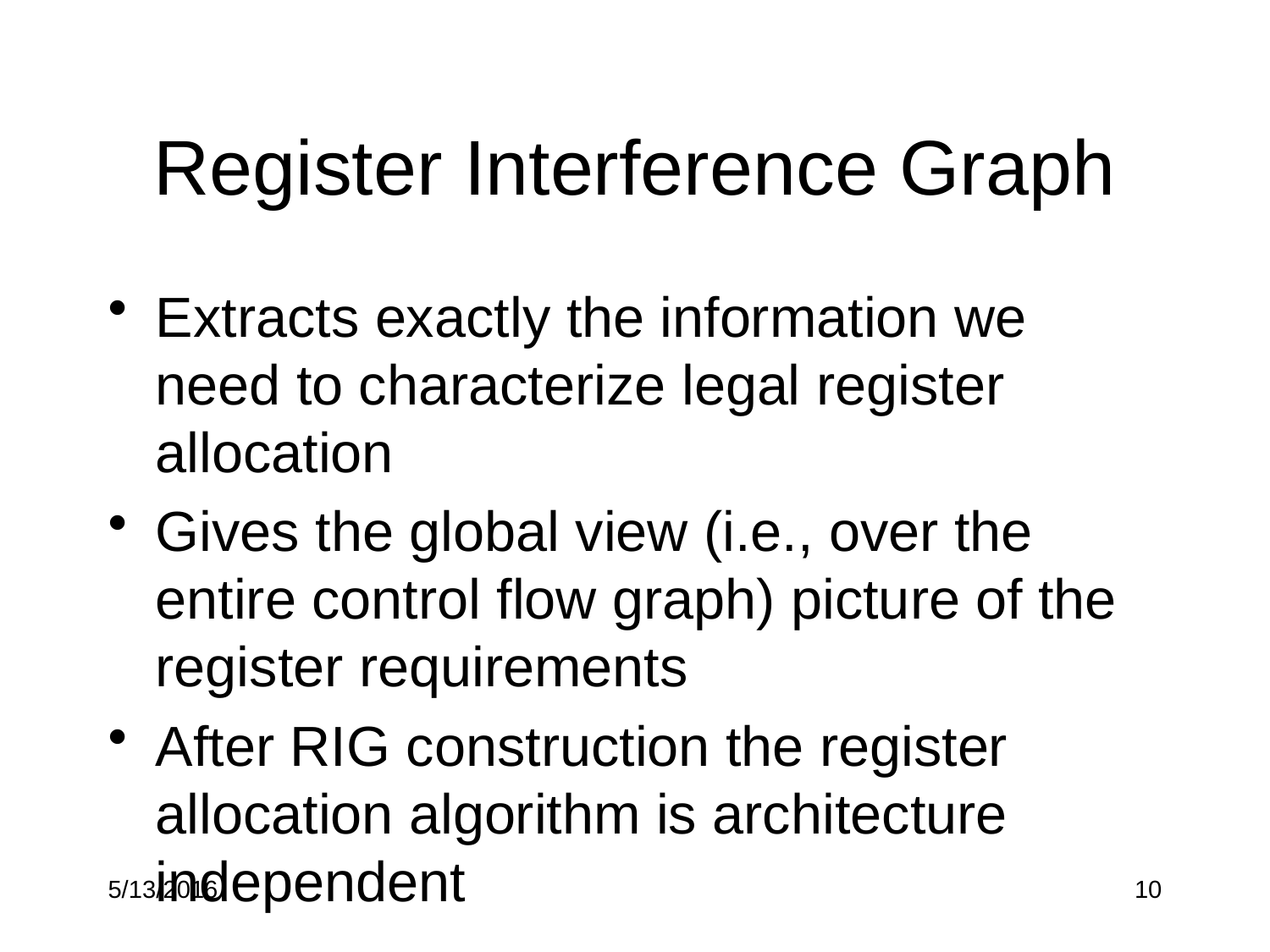

# Register Interference Graph
Extracts exactly the information we need to characterize legal register allocation
Gives the global view (i.e., over the entire control flow graph) picture of the register requirements
After RIG construction the register allocation algorithm is architecture independent
5/13/2016
10